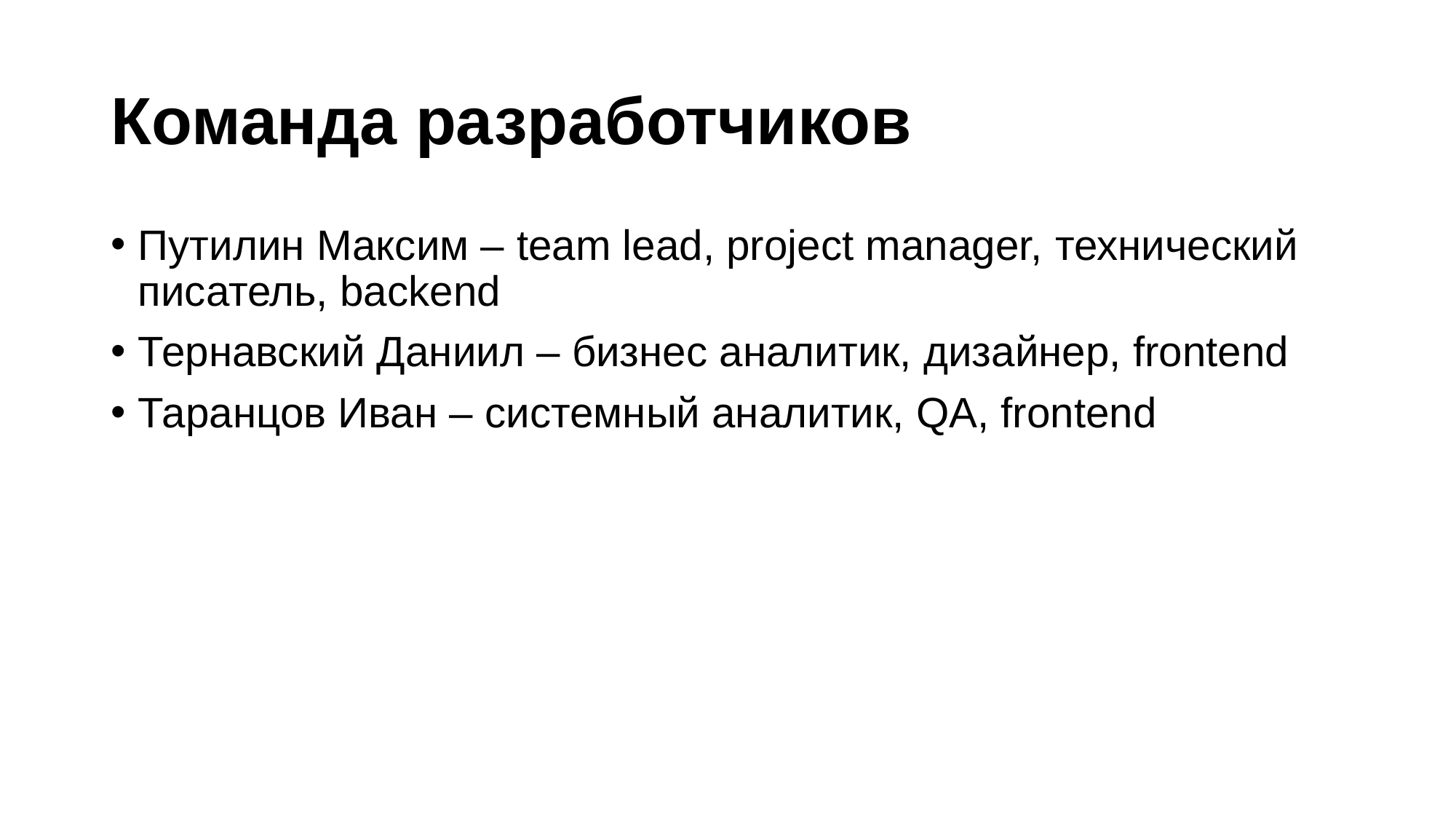

# Команда разработчиков
Путилин Максим – team lead, project manager, технический писатель, backend
Тернавский Даниил – бизнес аналитик, дизайнер, frontend
Таранцов Иван – системный аналитик, QA, frontend